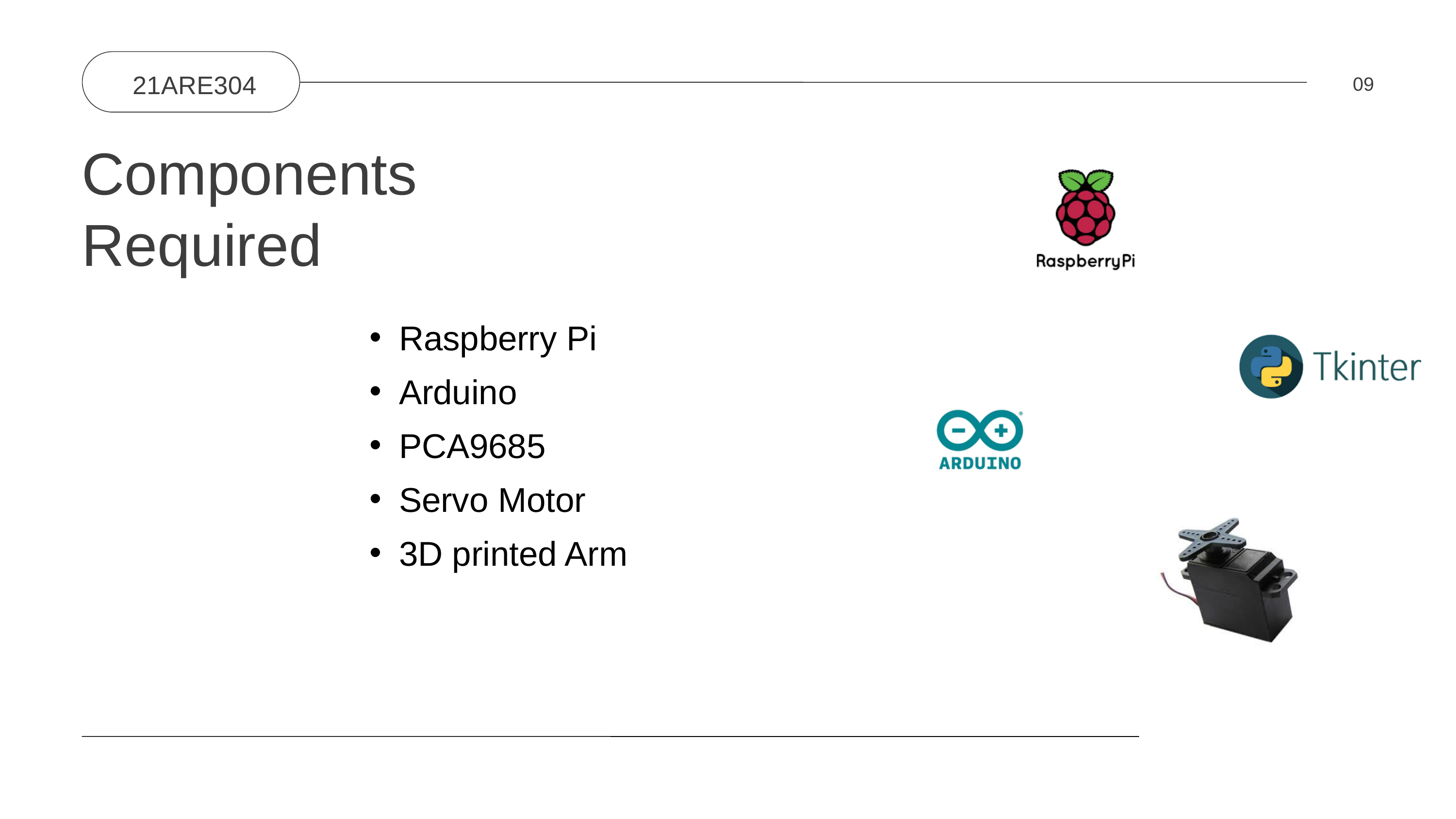

21ARE304
09

Components Required

Raspberry Pi

Arduino

PCA9685
Servo Motor

3D printed Arm